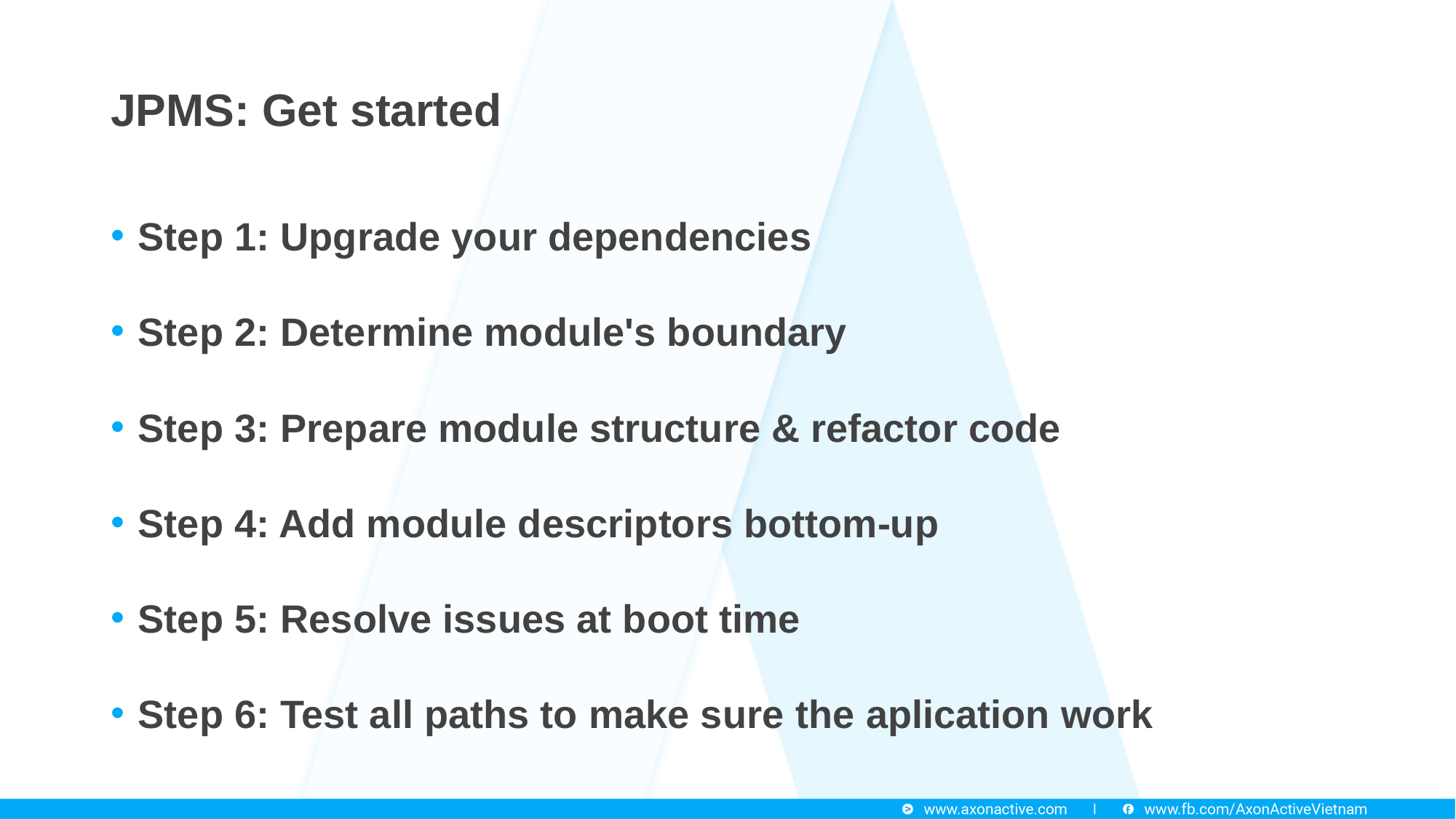

JPMS: Get started
Step 1: Upgrade your dependencies
Step 2: Determine module's boundary
Step 3: Prepare module structure & refactor code
Step 4: Add module descriptors bottom-up
Step 5: Resolve issues at boot time
Step 6: Test all paths to make sure the aplication work